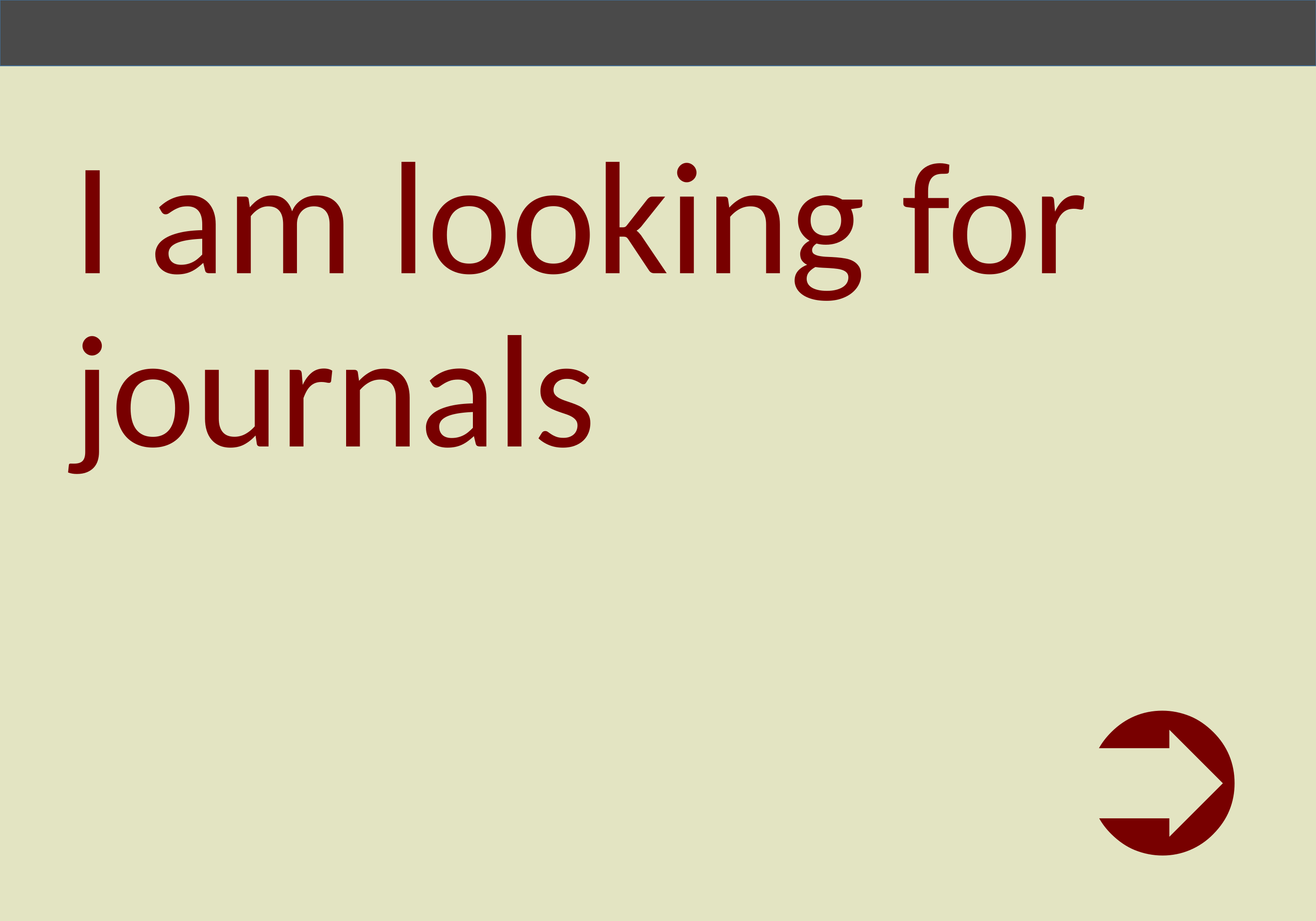

# I am looking for journals
➲